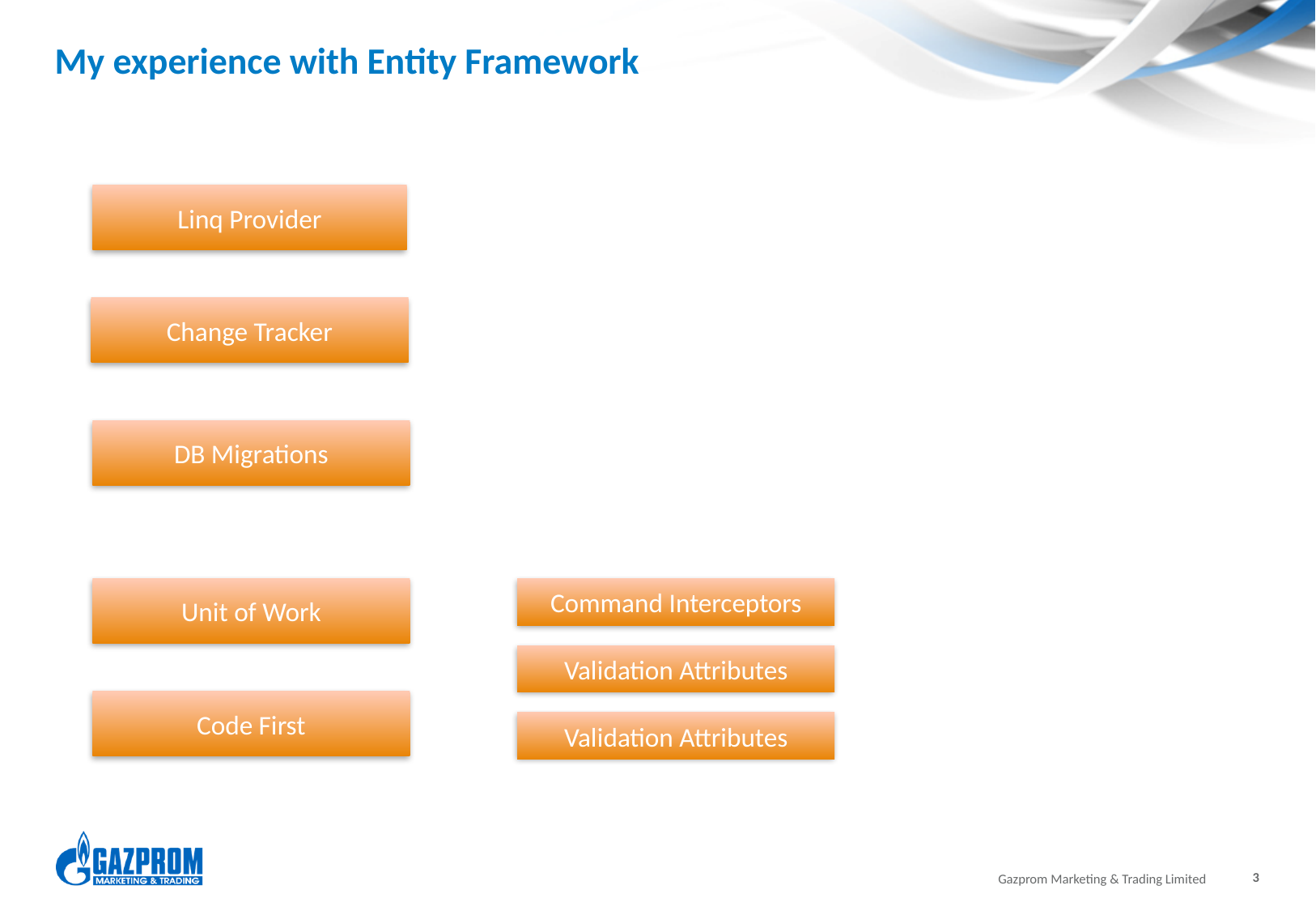

# My experience with Entity Framework
Linq Provider
Change Tracker
DB Migrations
Unit of Work
Command Interceptors
Validation Attributes
Code First
Validation Attributes